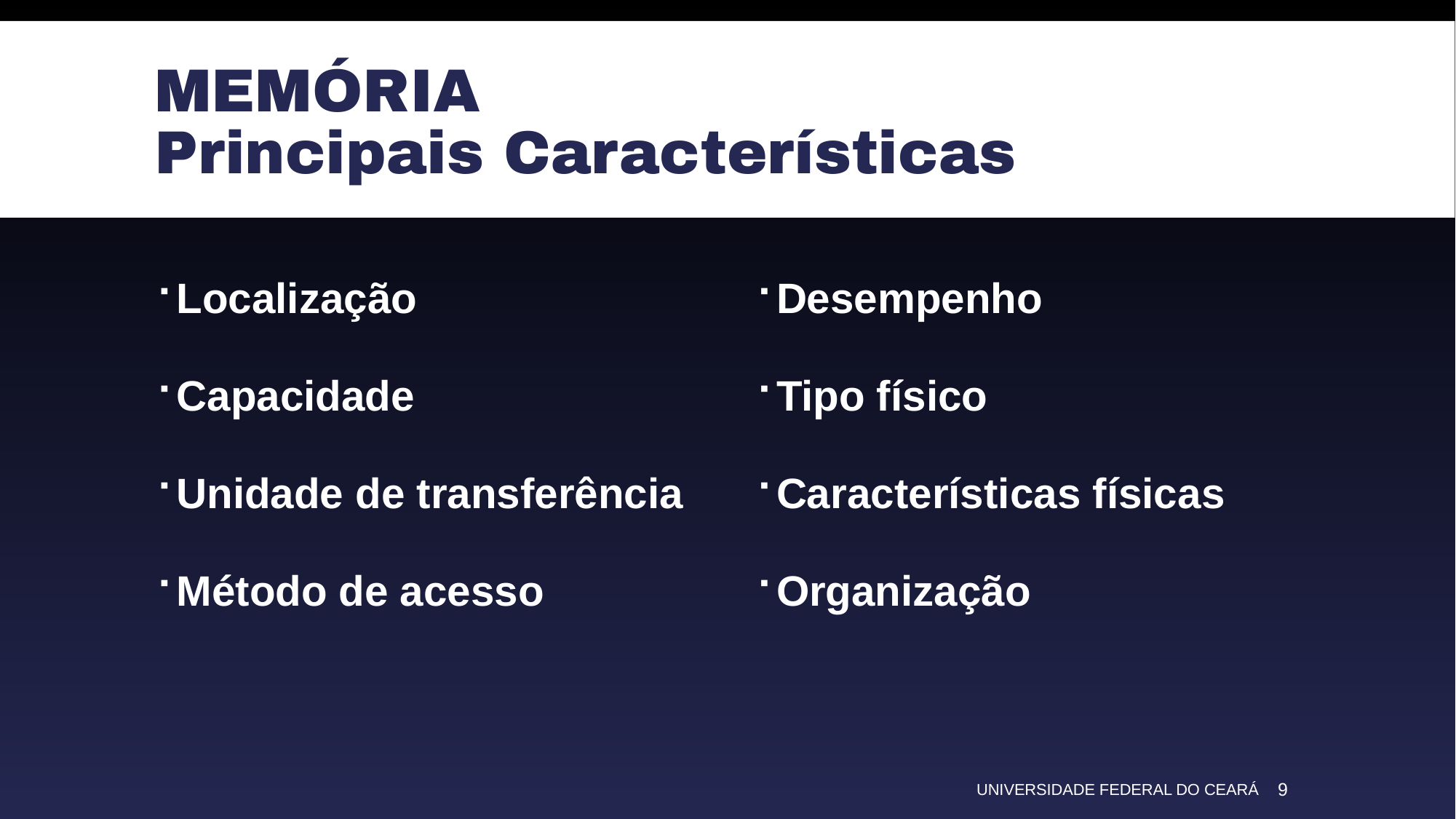

# Memória Principais Características
Localização
Capacidade
Unidade de transferência
Método de acesso

Desempenho
Tipo físico
Características físicas
Organização

UNIVERSIDADE FEDERAL DO CEARÁ
9